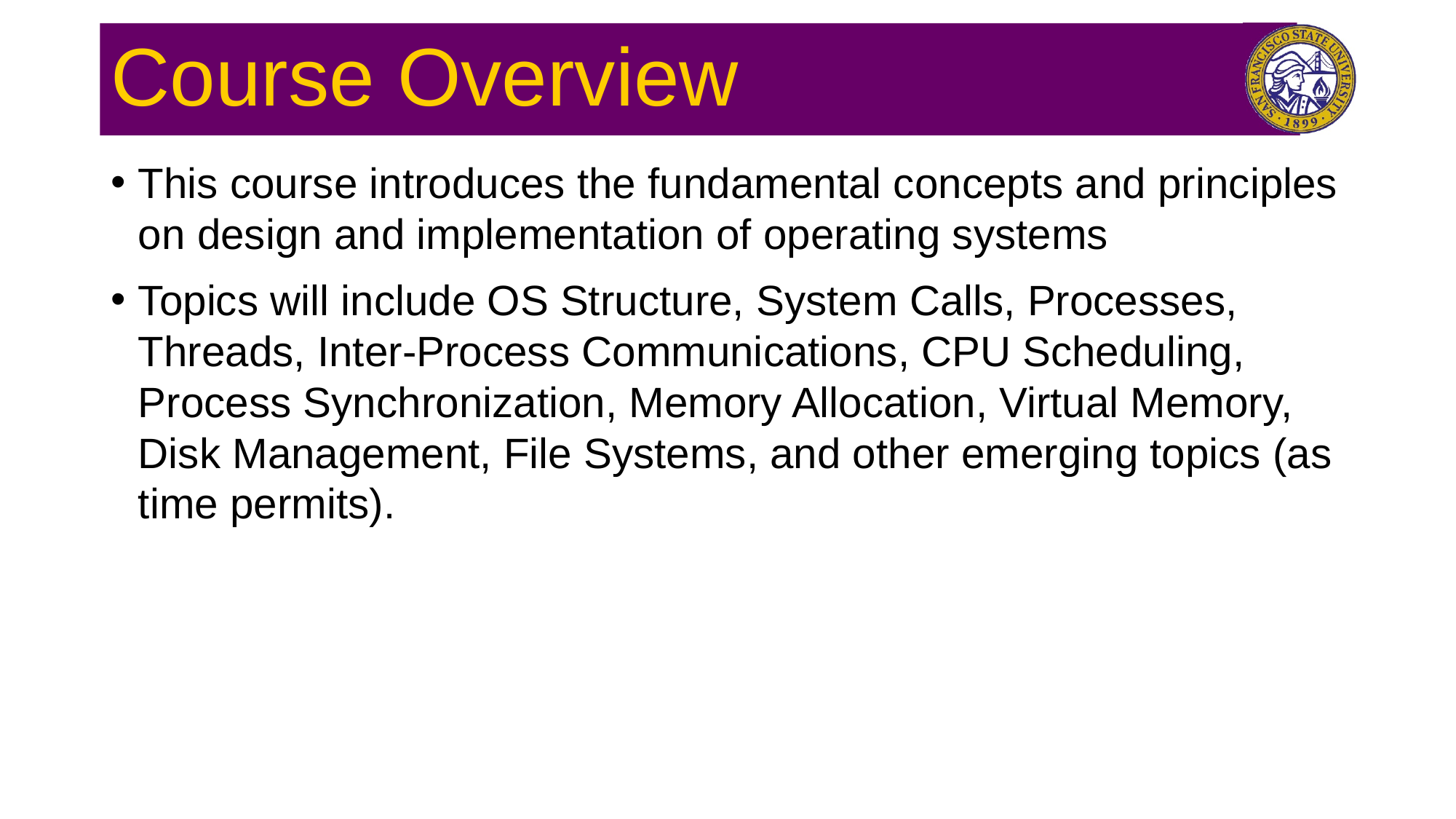

# Course Overview
This course introduces the fundamental concepts and principles on design and implementation of operating systems
Topics will include OS Structure, System Calls, Processes, Threads, Inter-Process Communications, CPU Scheduling, Process Synchronization, Memory Allocation, Virtual Memory, Disk Management, File Systems, and other emerging topics (as time permits).